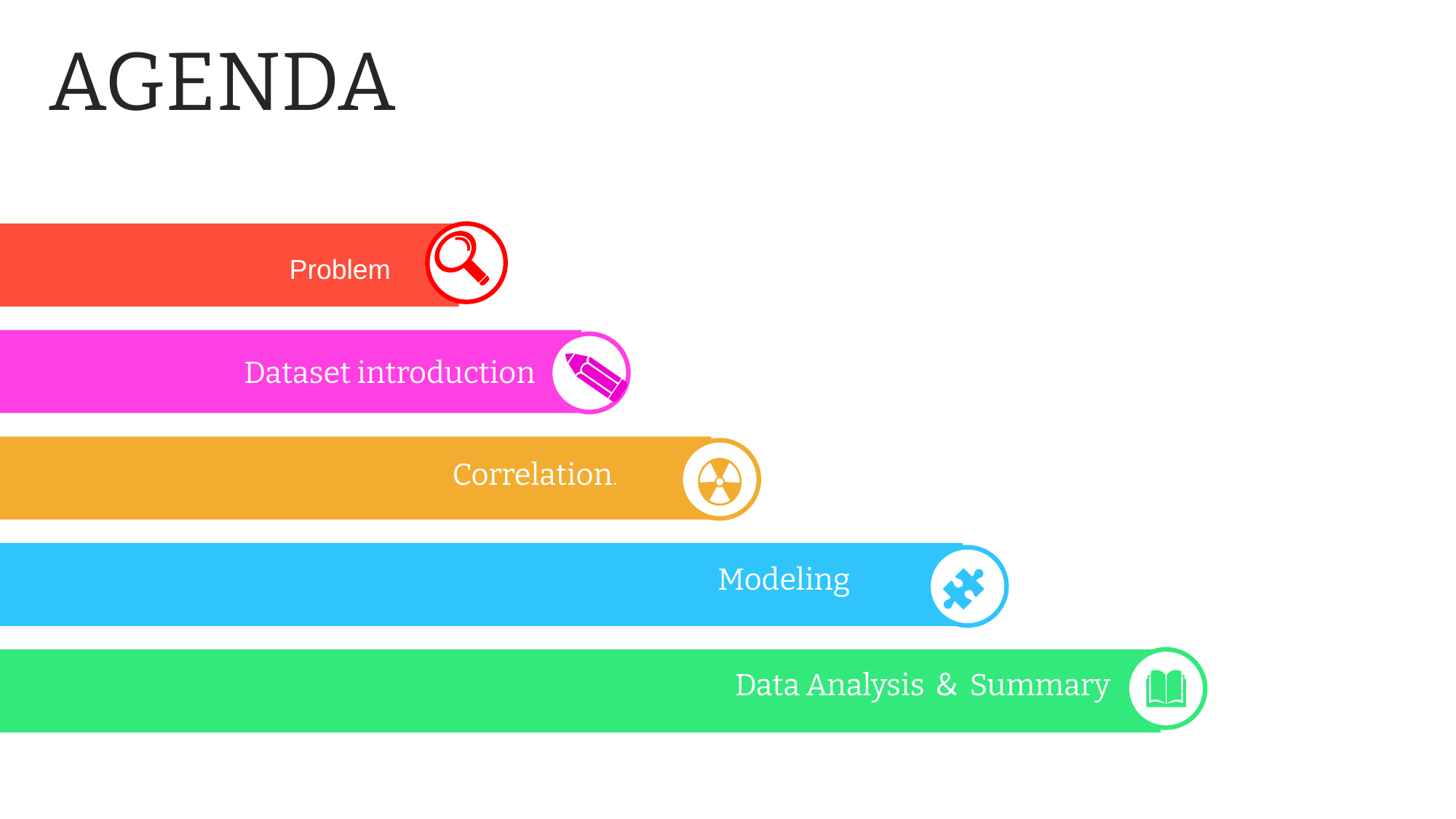

AGENDA

Problem

Dataset introduction

Correlation.

Modeling

Data Analysis＆Summary